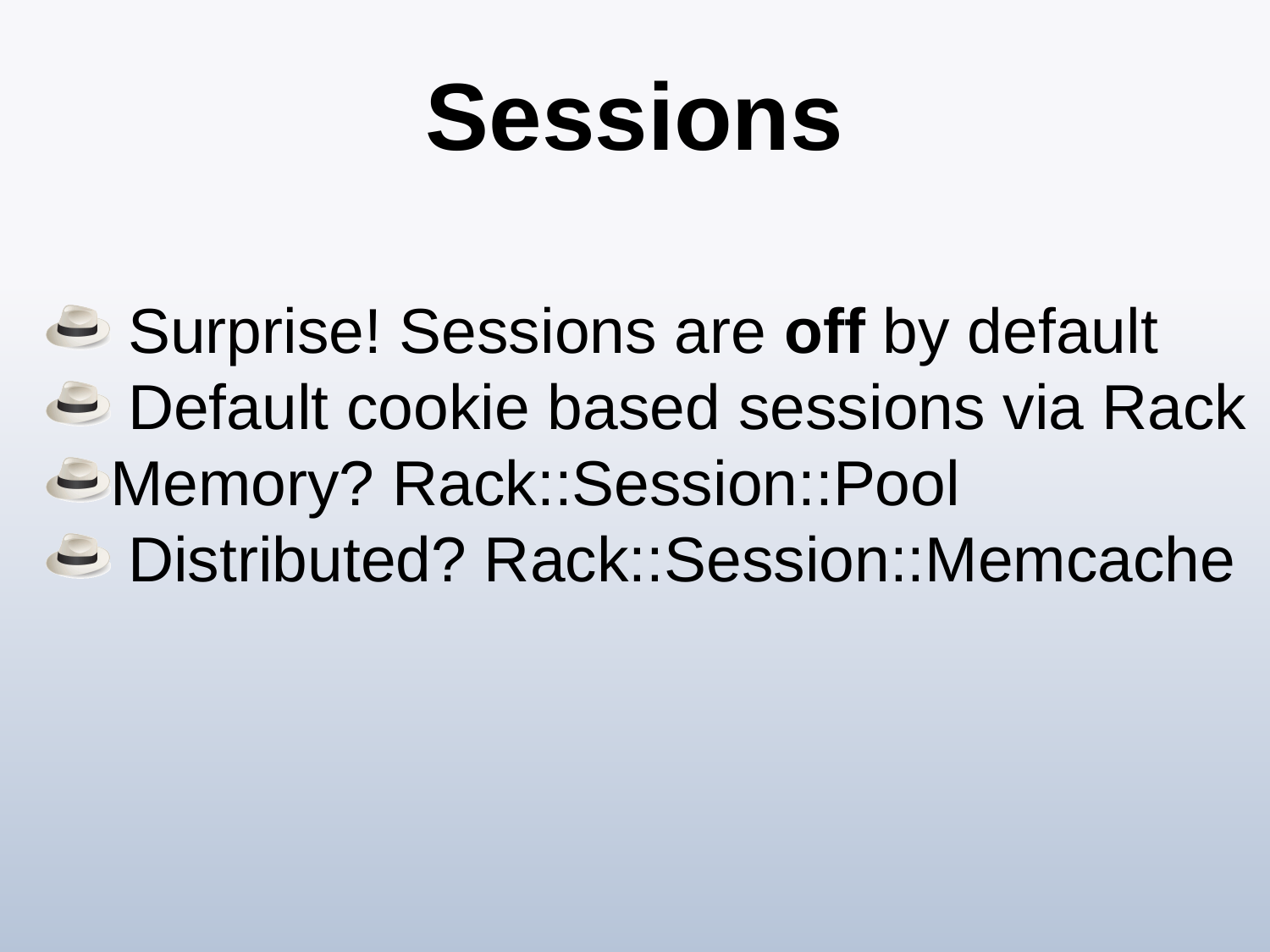

# Sessions

 Surprise! Sessions are off by default
 Default cookie based sessions via Rack
Memory? Rack::Session::Pool
 Distributed? Rack::Session::Memcache